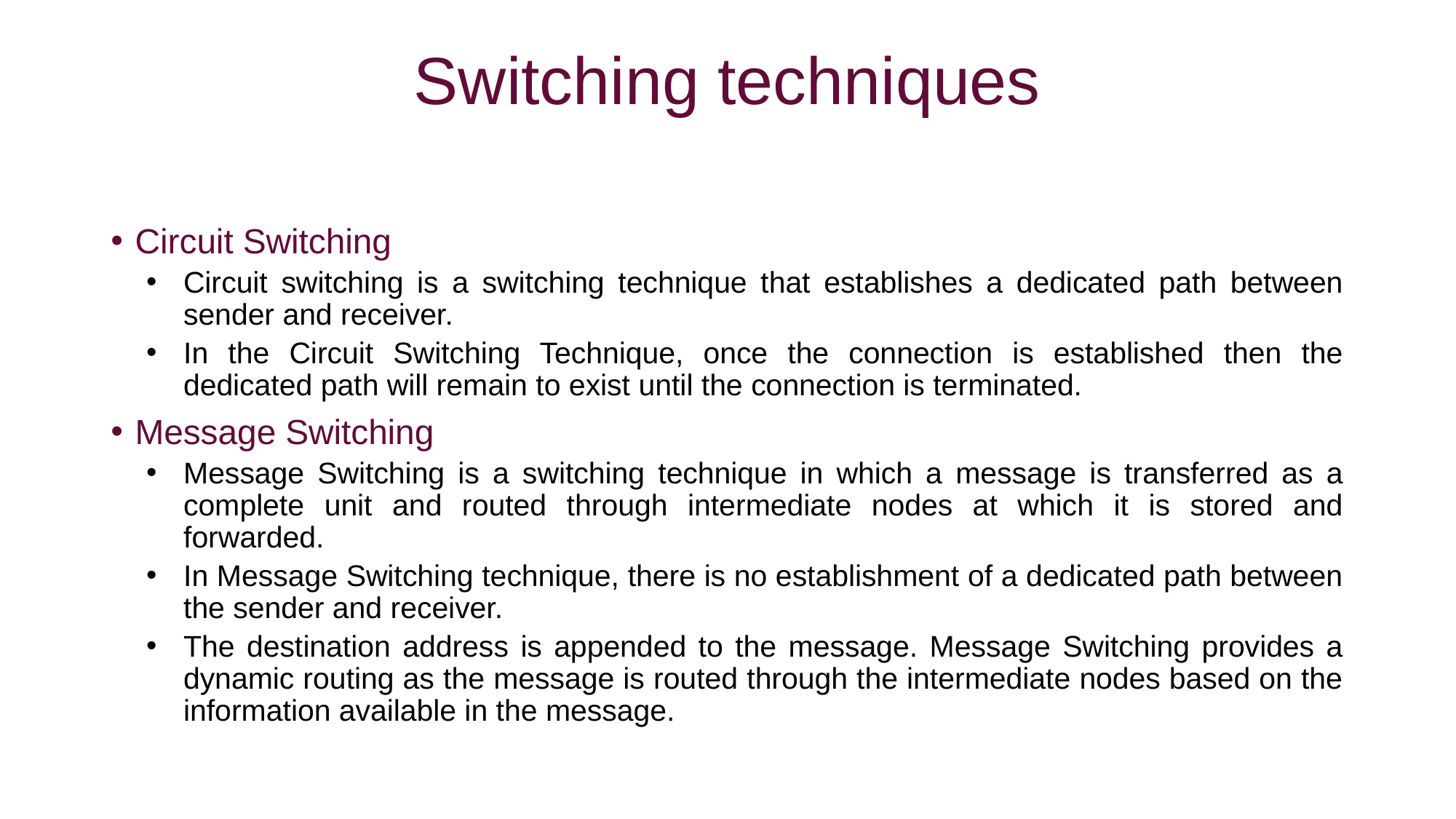

# Switching techniques
Circuit Switching
Circuit switching is a switching technique that establishes a dedicated path between sender and receiver.
In the Circuit Switching Technique, once the connection is established then the dedicated path will remain to exist until the connection is terminated.
Message Switching
Message Switching is a switching technique in which a message is transferred as a complete unit and routed through intermediate nodes at which it is stored and forwarded.
In Message Switching technique, there is no establishment of a dedicated path between the sender and receiver.
The destination address is appended to the message. Message Switching provides a dynamic routing as the message is routed through the intermediate nodes based on the information available in the message.